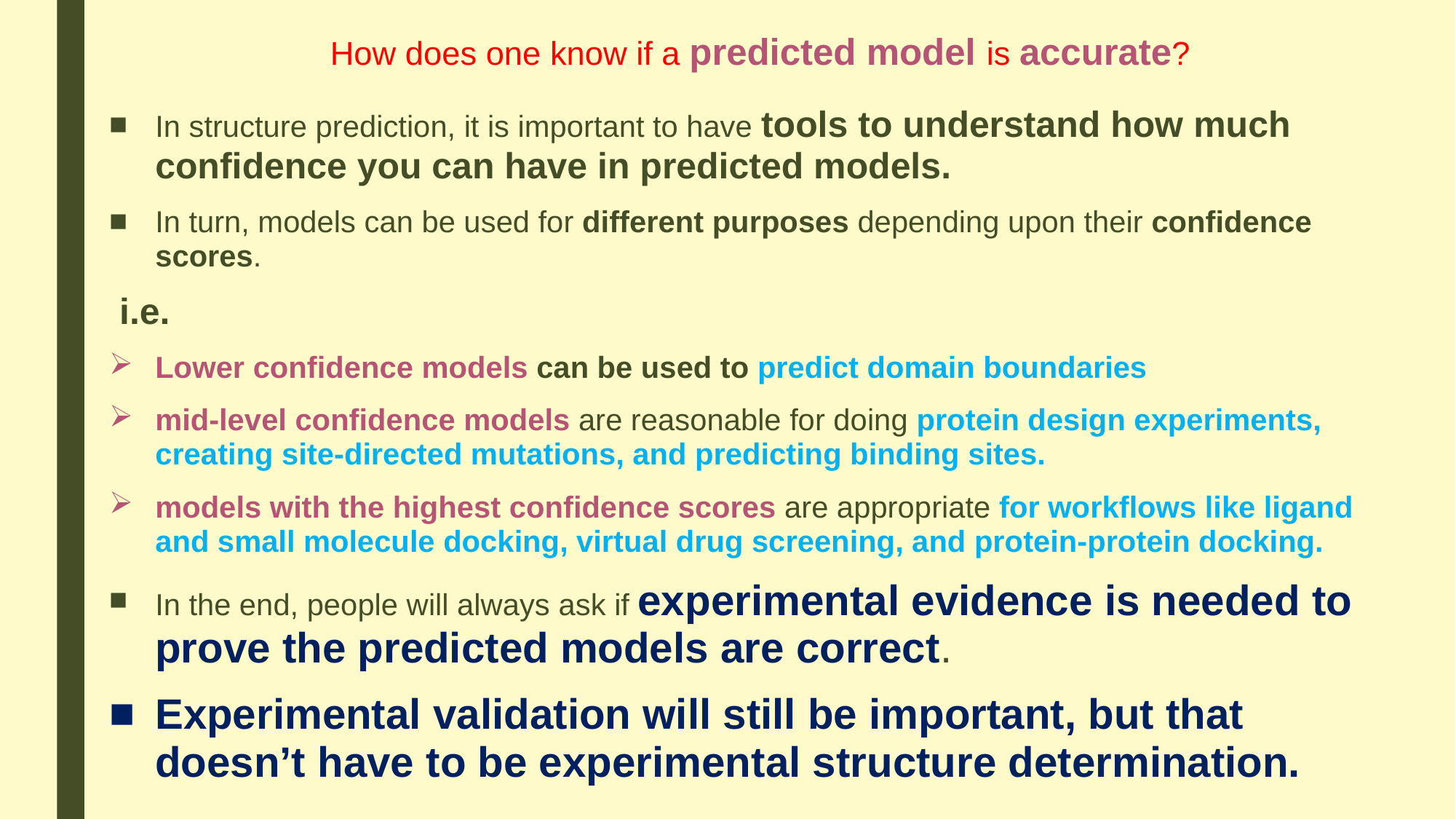

# How does one know if a predicted model is accurate?
In structure prediction, it is important to have tools to understand how much confidence you can have in predicted models.
In turn, models can be used for different purposes depending upon their confidence scores.
 i.e.
Lower confidence models can be used to predict domain boundaries
mid-level confidence models are reasonable for doing protein design experiments, creating site-directed mutations, and predicting binding sites.
models with the highest confidence scores are appropriate for workflows like ligand and small molecule docking, virtual drug screening, and protein-protein docking.
In the end, people will always ask if experimental evidence is needed to prove the predicted models are correct.
Experimental validation will still be important, but that doesn’t have to be experimental structure determination.